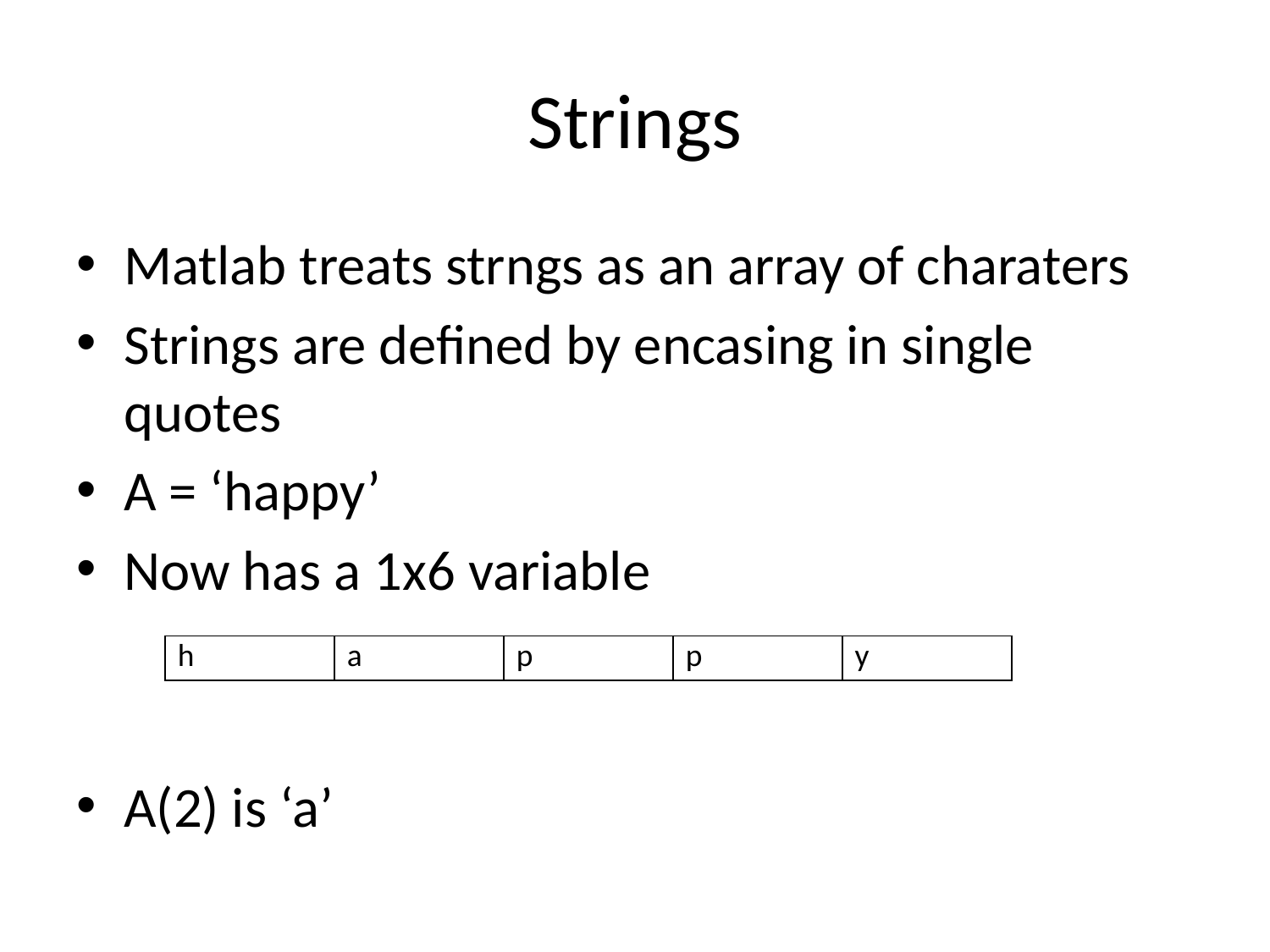

# Strings
Matlab treats strngs as an array of charaters
Strings are defined by encasing in single quotes
A = ‘happy’
Now has a 1x6 variable

A(2) is ‘a’
| h | a | p | p | y |
| --- | --- | --- | --- | --- |